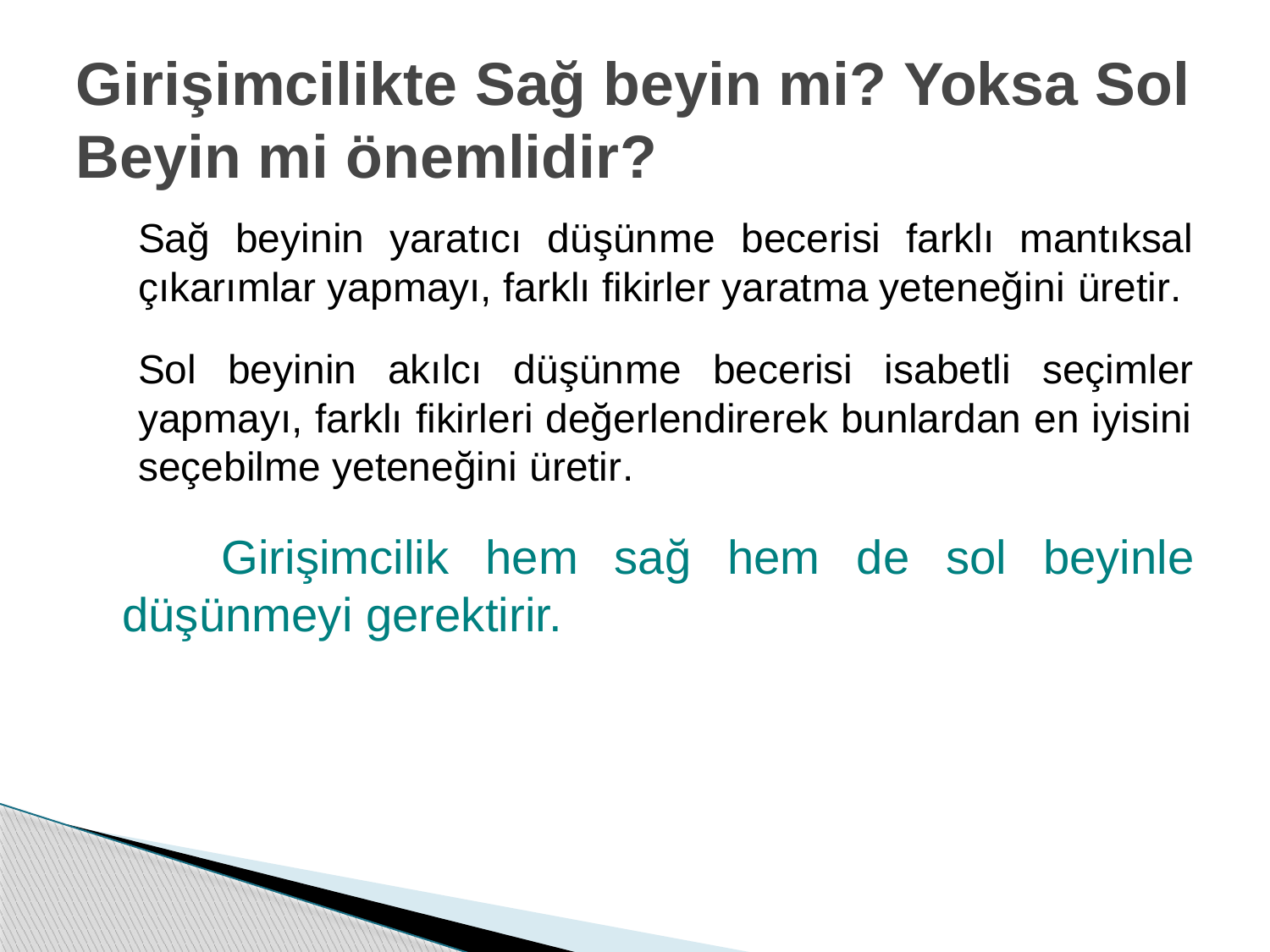

# Girişimcilikte Sağ beyin mi? Yoksa Sol Beyin mi önemlidir?
Sağ beyinin yaratıcı düşünme becerisi farklı mantıksal çıkarımlar yapmayı, farklı fikirler yaratma yeteneğini üretir.
Sol beyinin akılcı düşünme becerisi isabetli seçimler yapmayı, farklı fikirleri değerlendirerek bunlardan en iyisini seçebilme yeteneğini üretir.
    Girişimcilik hem sağ hem de sol beyinle düşünmeyi gerektirir.